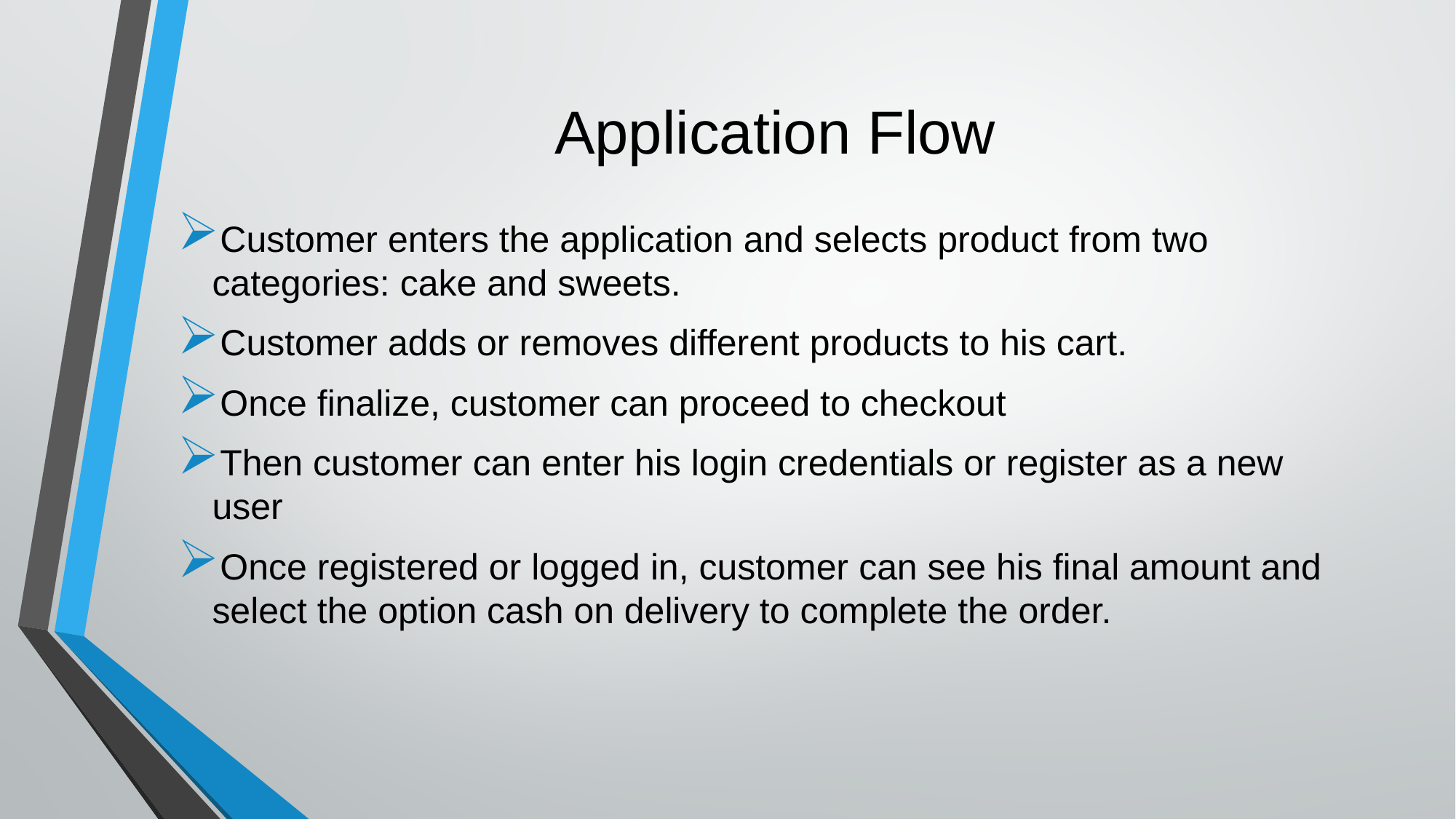

# Application Flow
Customer enters the application and selects product from two categories: cake and sweets.
Customer adds or removes different products to his cart.
Once finalize, customer can proceed to checkout
Then customer can enter his login credentials or register as a new user
Once registered or logged in, customer can see his final amount and select the option cash on delivery to complete the order.